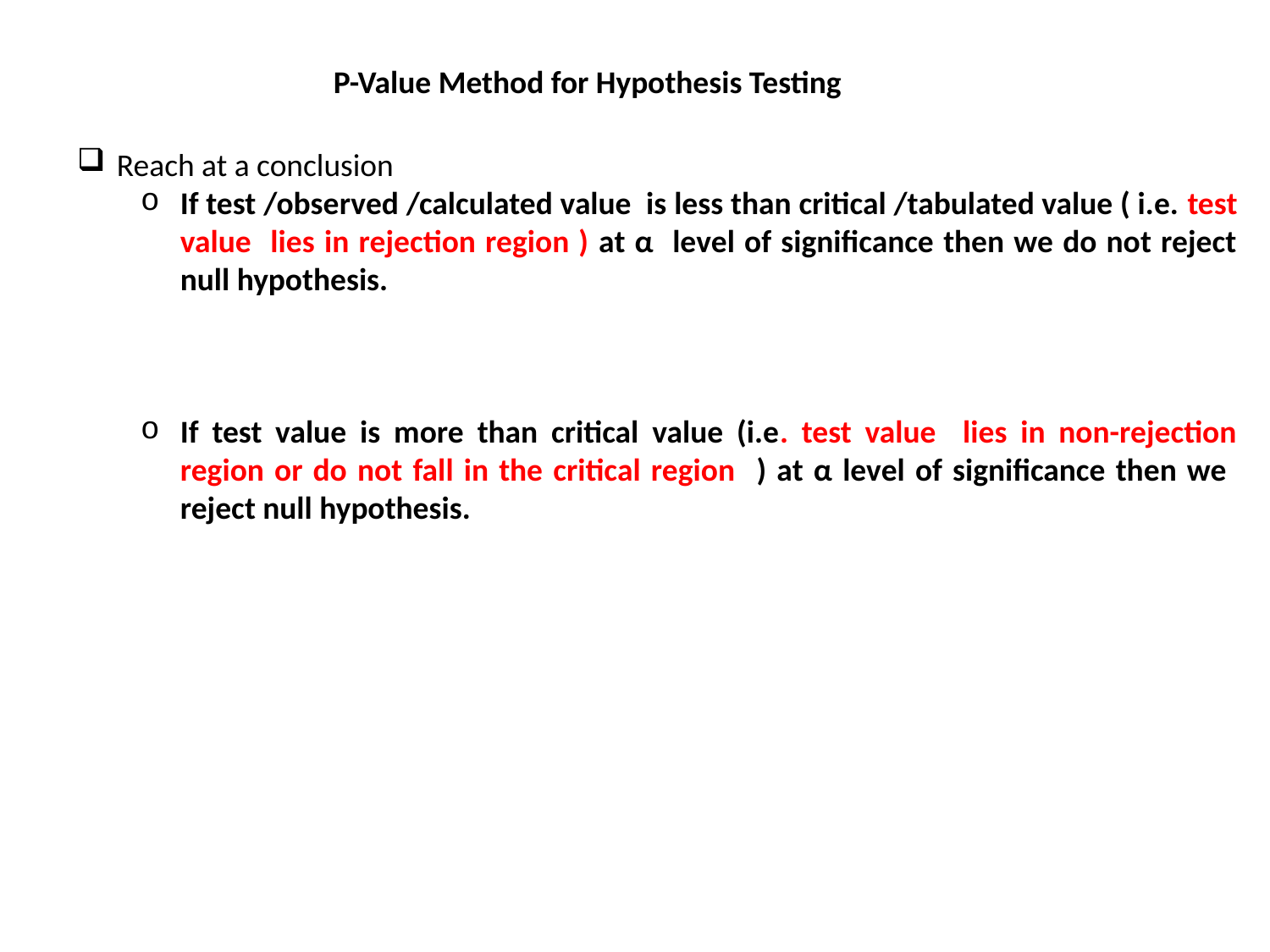

P-Value Method for Hypothesis Testing

Reach at a conclusion
If test /observed /calculated value  is less than critical /tabulated value ( i.e. test value  lies in rejection region ) at α  level of significance then we do not reject null hypothesis.

If test value is more than critical value (i.e. test value  lies in non-rejection region or do not fall in the critical region  ) at α level of significance then we  reject null hypothesis.